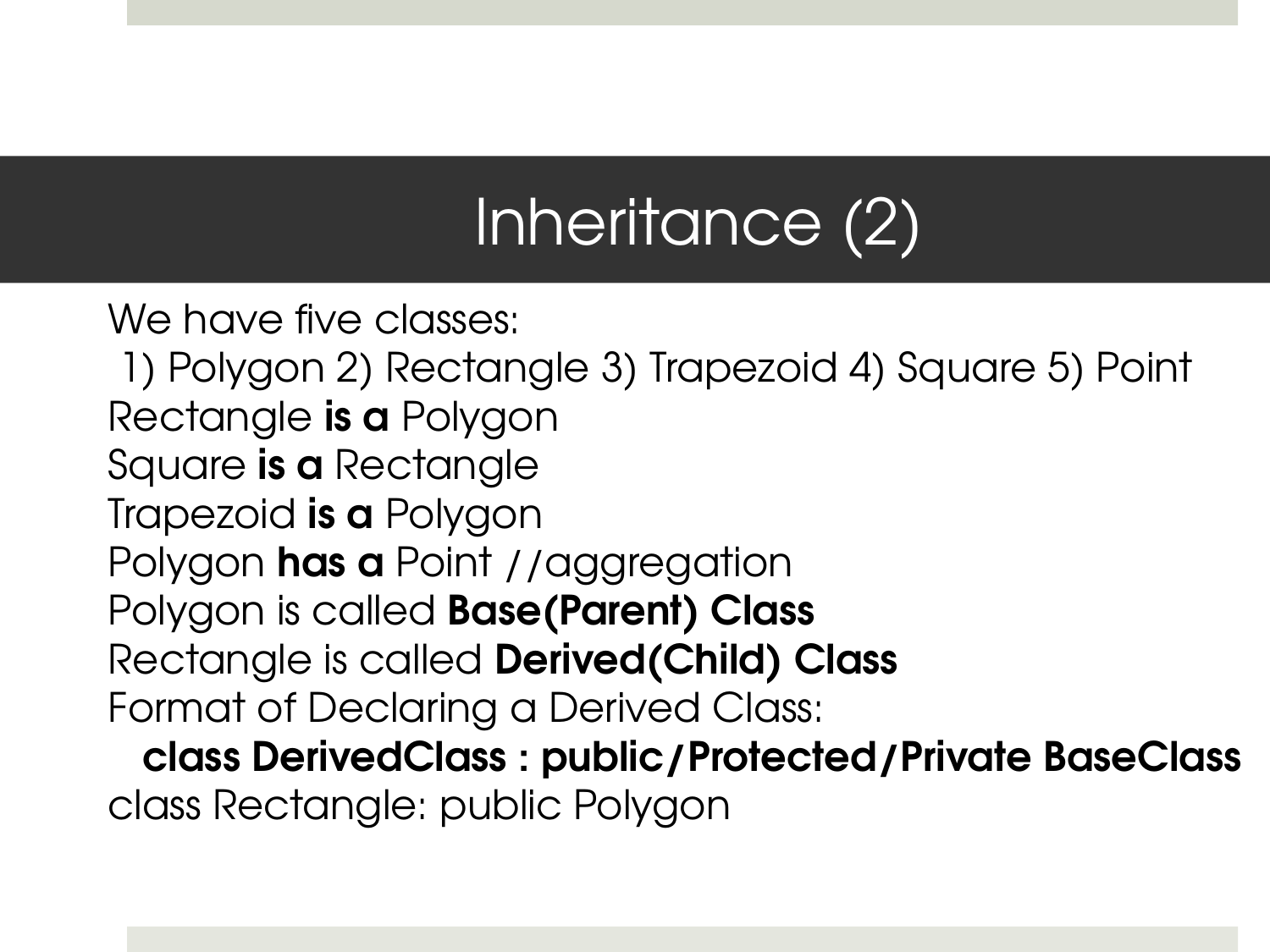

# Inheritance (2)
We have five classes:
 1) Polygon 2) Rectangle 3) Trapezoid 4) Square 5) Point
Rectangle is a Polygon
Square is a Rectangle
Trapezoid is a Polygon
Polygon has a Point //aggregation
Polygon is called Base(Parent) Class
Rectangle is called Derived(Child) Class
Format of Declaring a Derived Class:
   class DerivedClass : public/Protected/Private BaseClass
class Rectangle: public Polygon